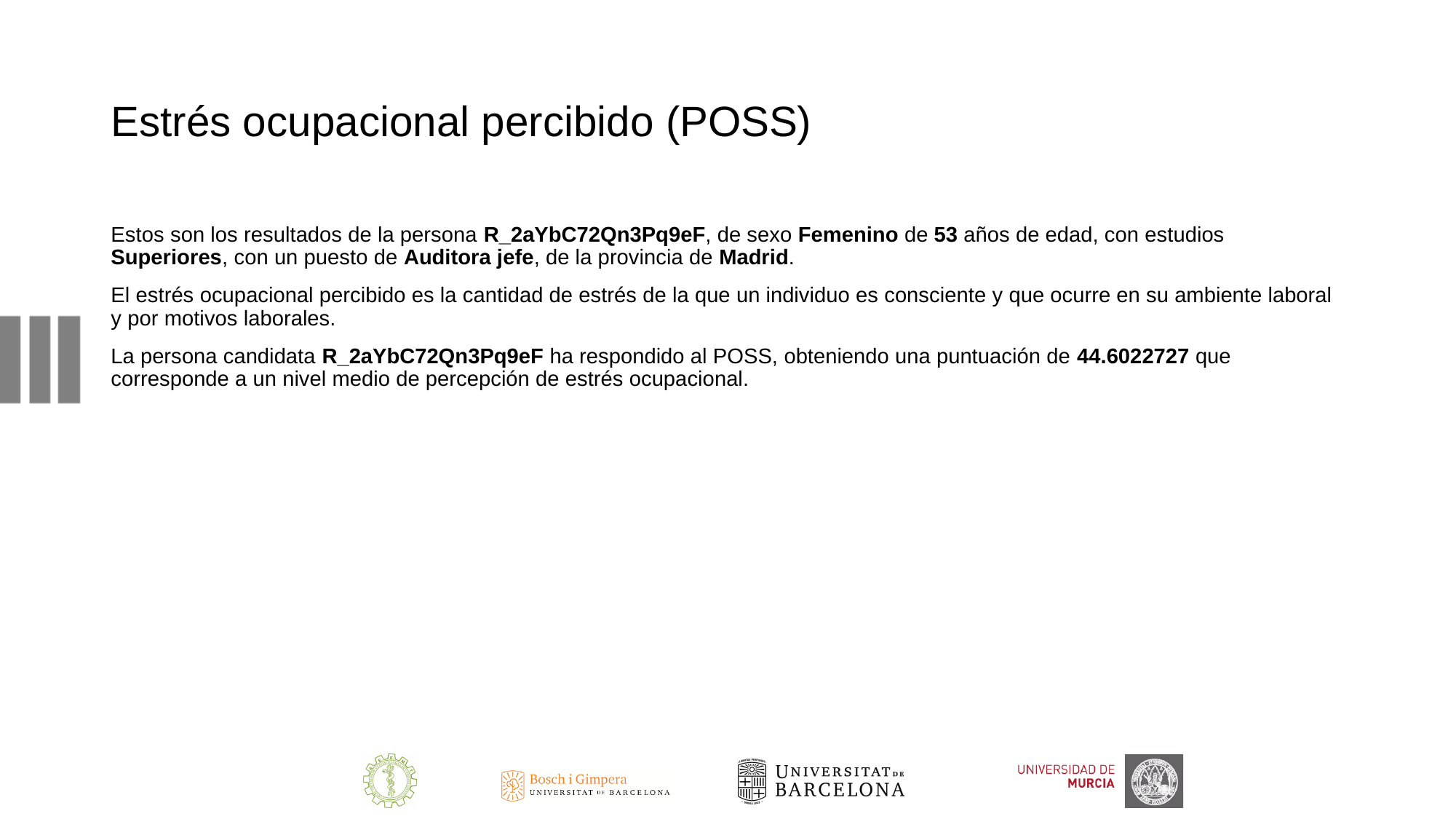

# Estrés ocupacional percibido (POSS)
Estos son los resultados de la persona R_2aYbC72Qn3Pq9eF, de sexo Femenino de 53 años de edad, con estudios Superiores, con un puesto de Auditora jefe, de la provincia de Madrid.
El estrés ocupacional percibido es la cantidad de estrés de la que un individuo es consciente y que ocurre en su ambiente laboral y por motivos laborales.
La persona candidata R_2aYbC72Qn3Pq9eF ha respondido al POSS, obteniendo una puntuación de 44.6022727 que corresponde a un nivel medio de percepción de estrés ocupacional.